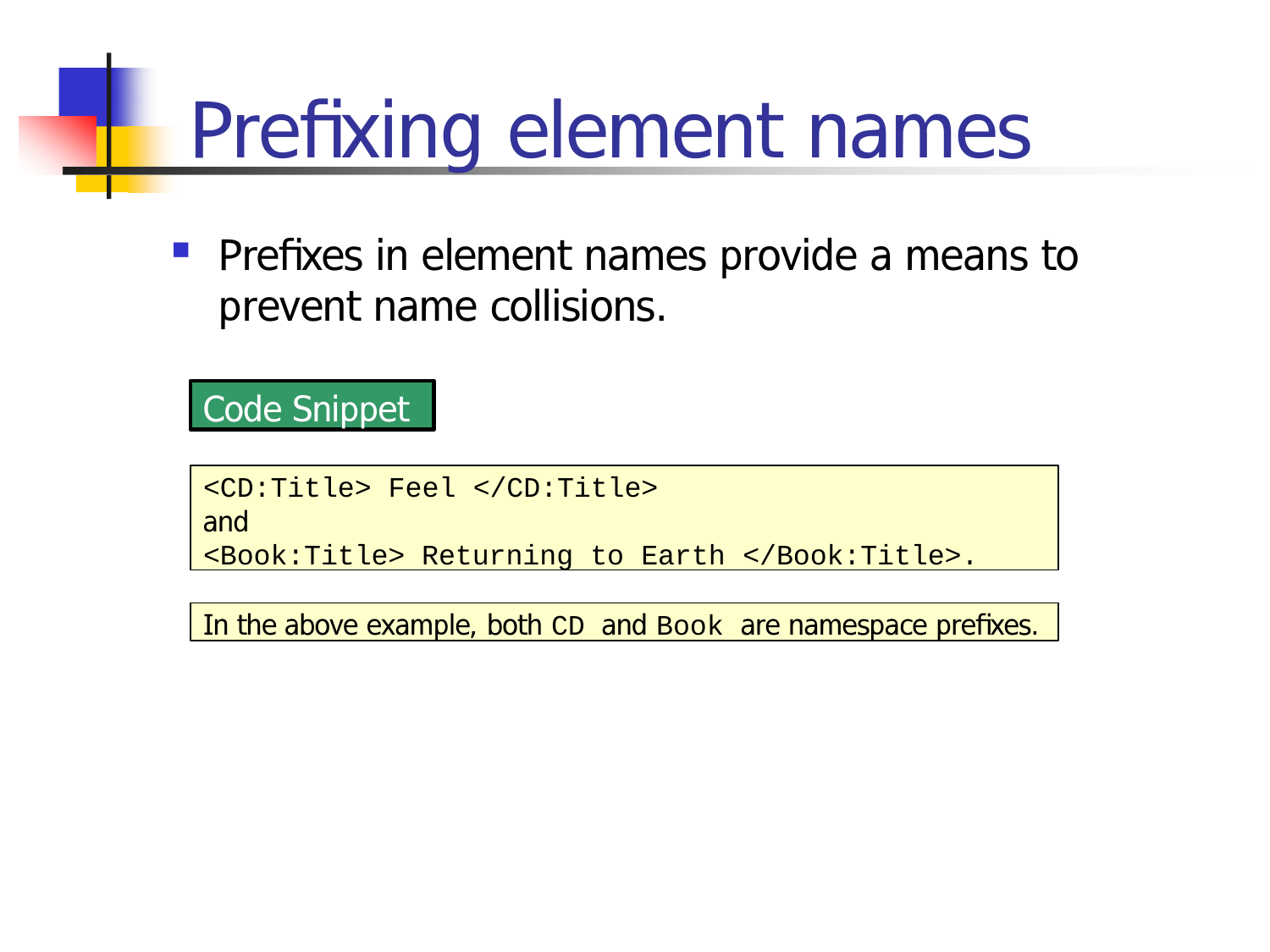

# Prefixing element names
Prefixes in element names provide a means to
prevent name collisions.
Code Snippet
<CD:Title> Feel </CD:Title>
and
<Book:Title> Returning to Earth </Book:Title>.
In the above example, both CD and Book are namespace prefixes.